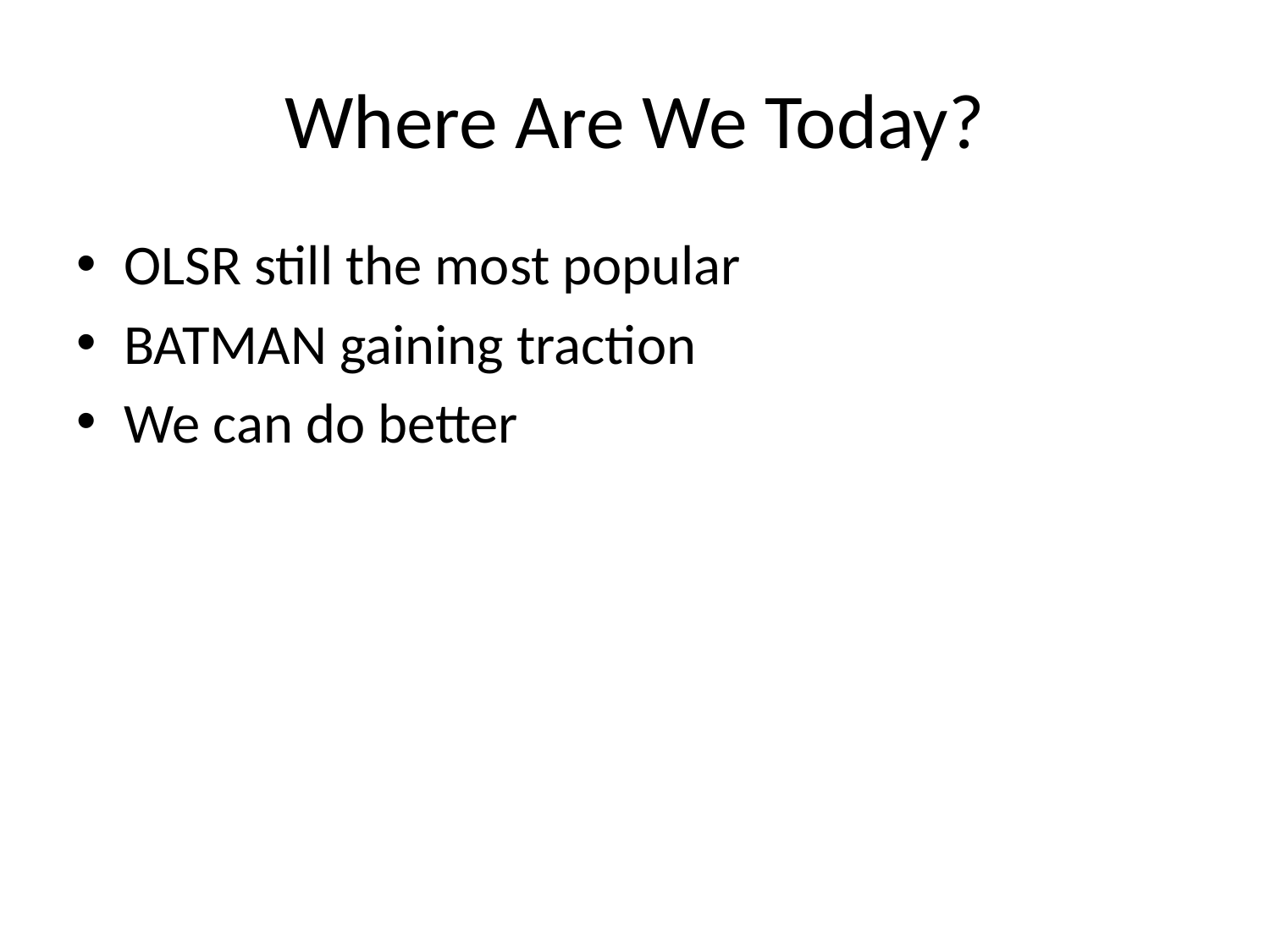

# Where Are We Today?
OLSR still the most popular
BATMAN gaining traction
We can do better